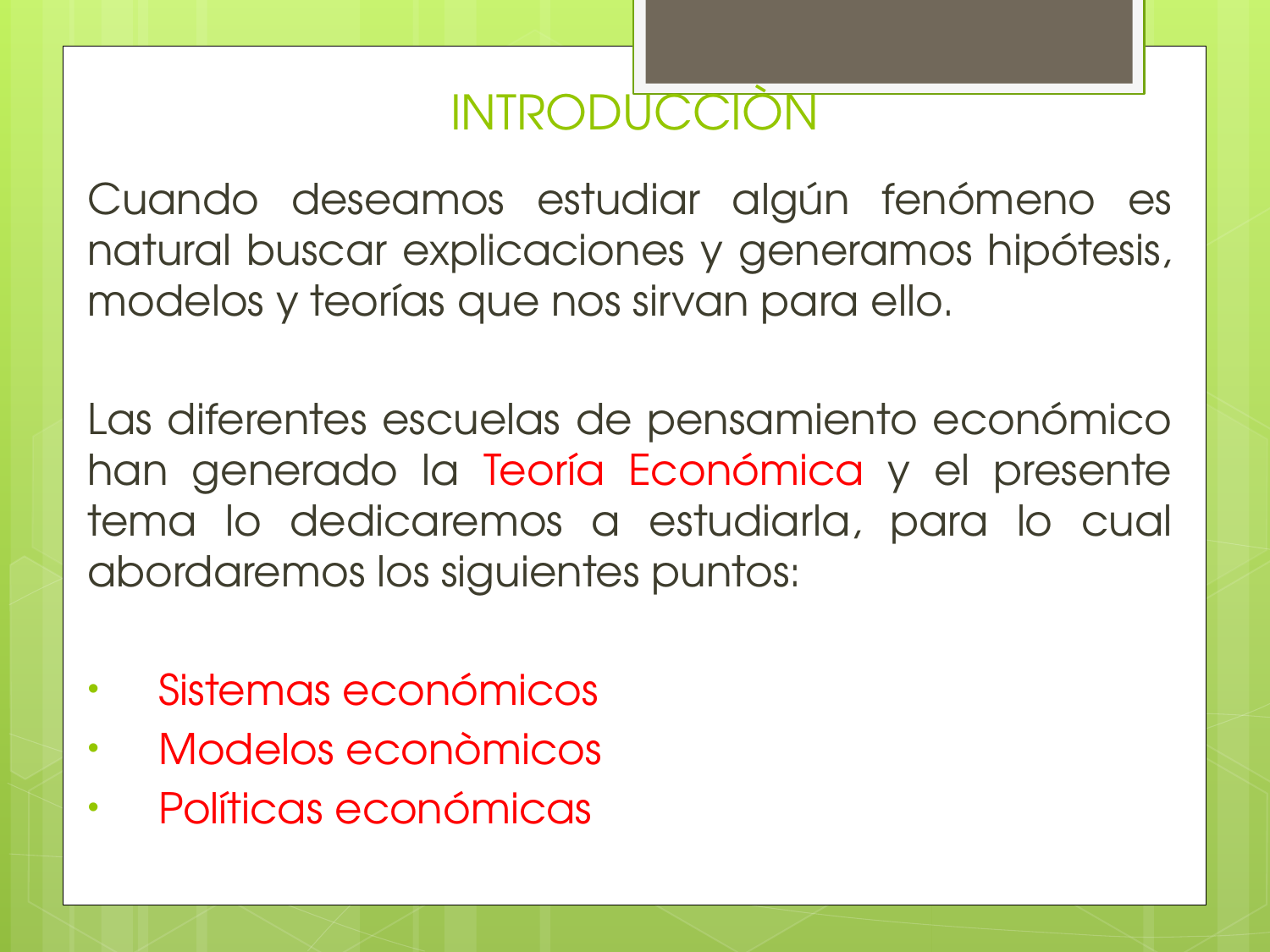

# INTRODUCCIÒN
Cuando deseamos estudiar algún fenómeno es natural buscar explicaciones y generamos hipótesis, modelos y teorías que nos sirvan para ello.

Las diferentes escuelas de pensamiento económico han generado la Teoría Económica y el presente tema lo dedicaremos a estudiarla, para lo cual abordaremos los siguientes puntos:

  Sistemas económicos
  Modelos econòmicos
  Políticas económicas